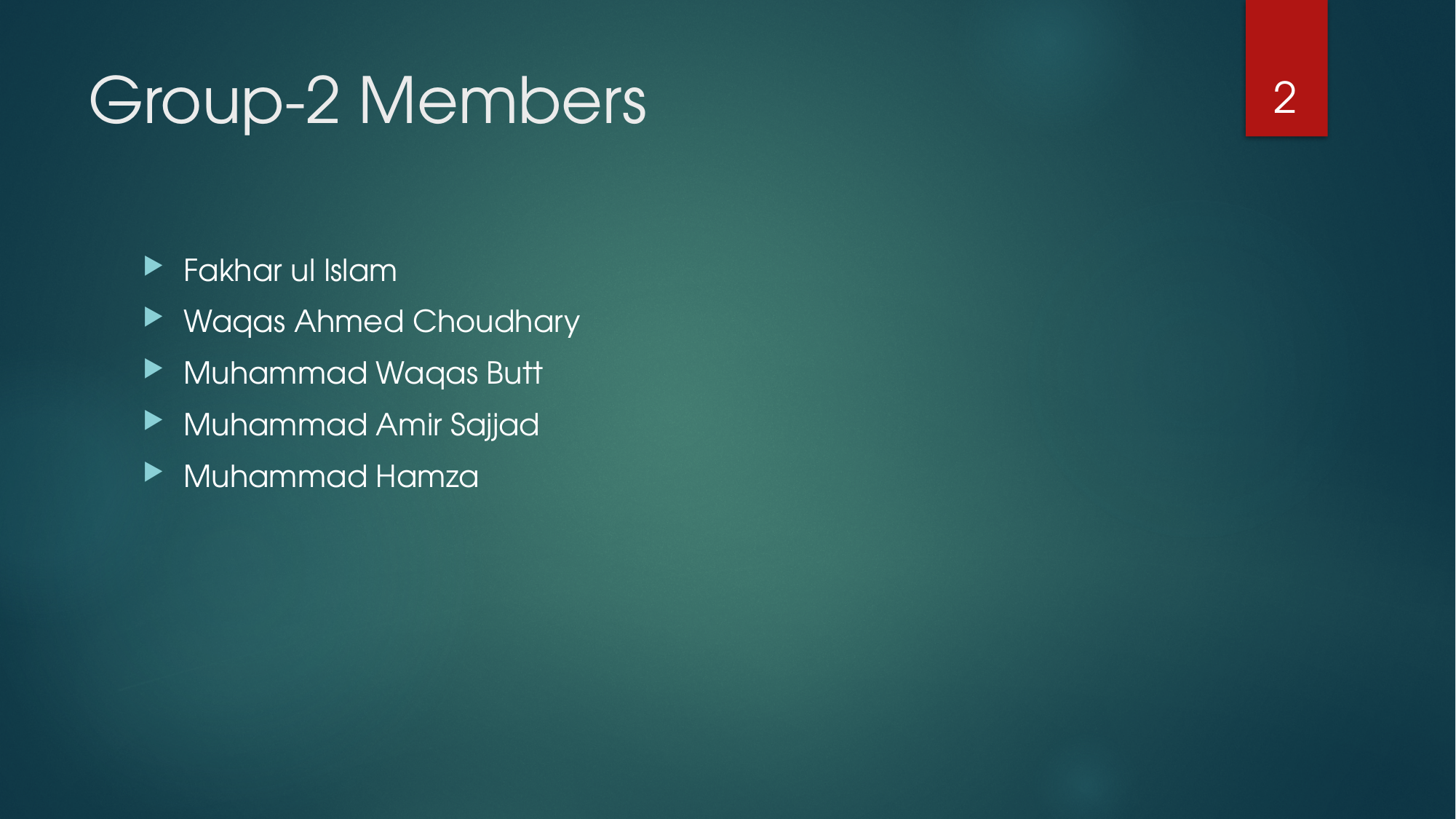

2
# Group-2 Members
Fakhar ul Islam
Waqas Ahmed Choudhary
Muhammad Waqas Butt
Muhammad Amir Sajjad
Muhammad Hamza